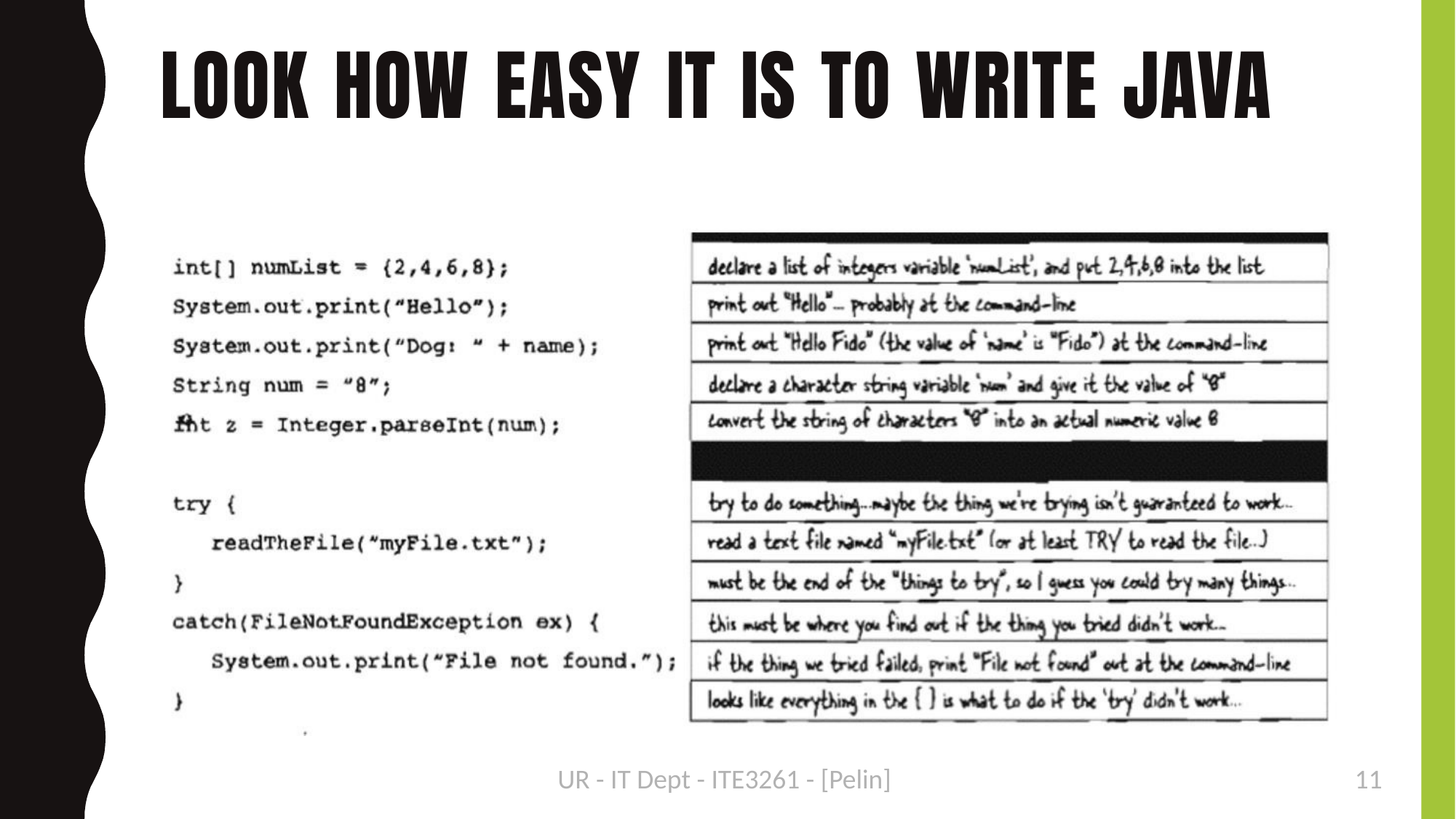

LOOK HOW EASY IT IS TO WRITE JAVA

UR - IT Dept - ITE3261 - [Pelin]
11